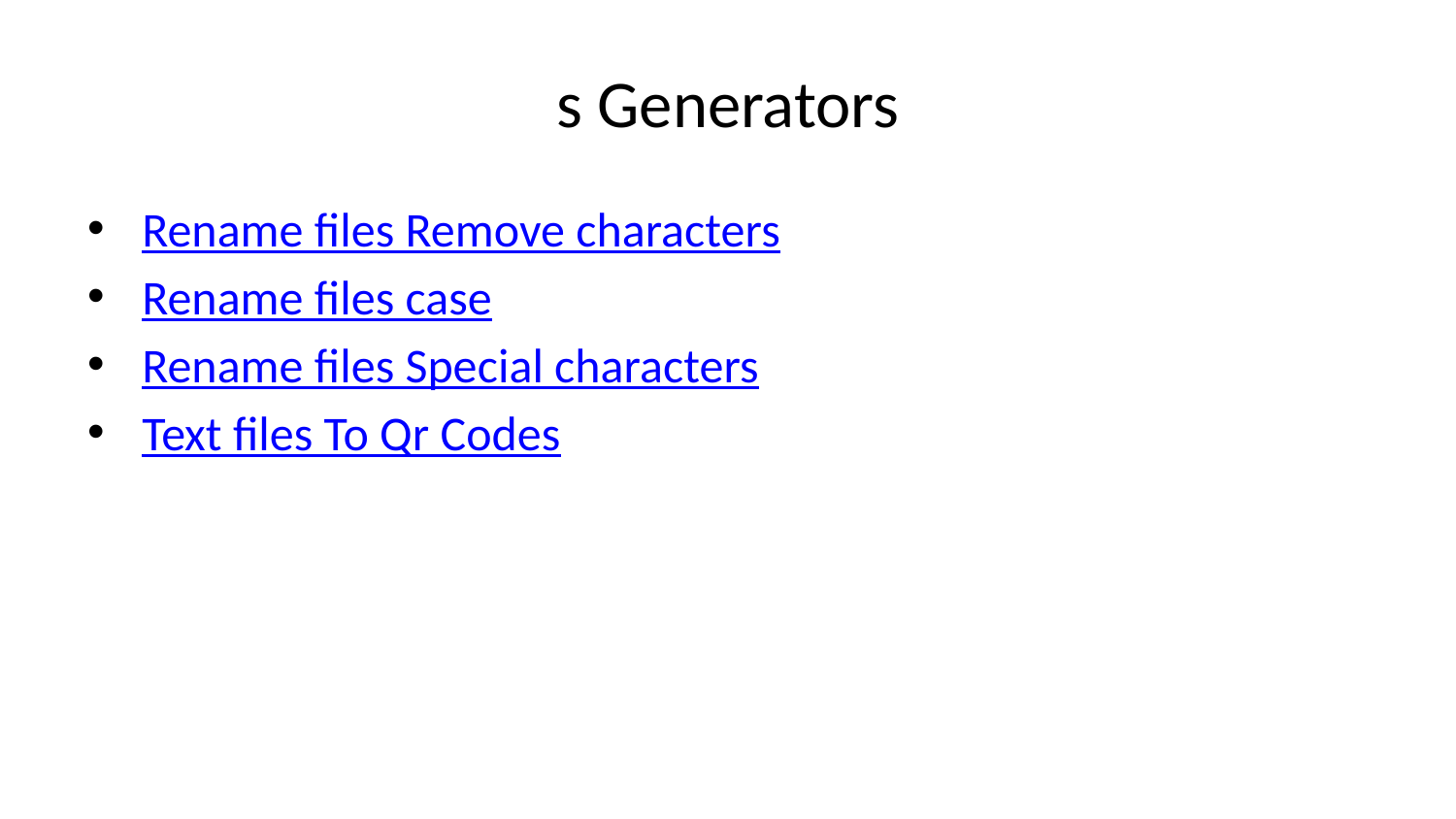

# s Generators
Rename files Remove characters
Rename files case
Rename files Special characters
Text files To Qr Codes